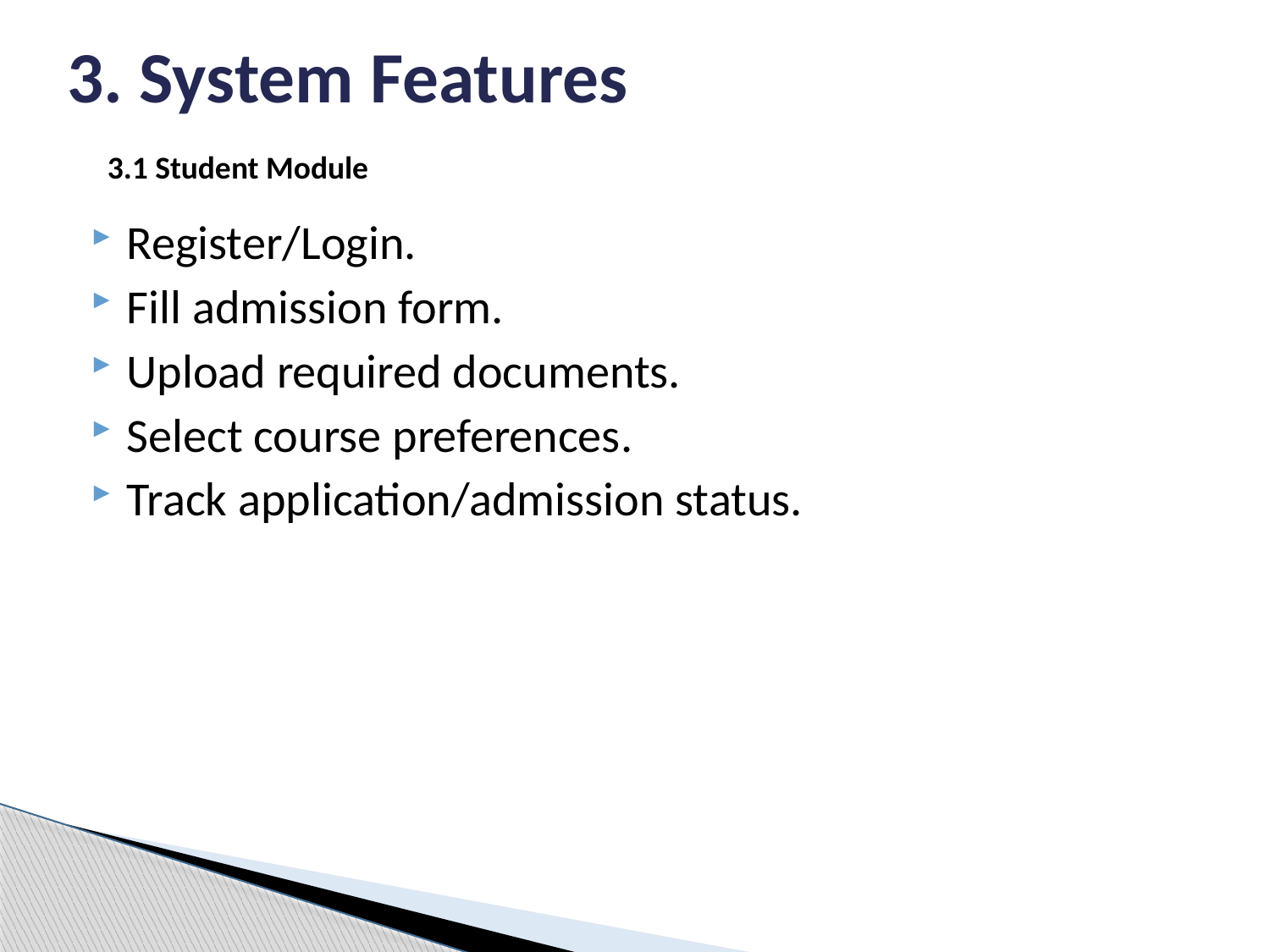

# 3. System Features
3.1 Student Module
Register/Login.
Fill admission form.
Upload required documents.
Select course preferences.
Track application/admission status.